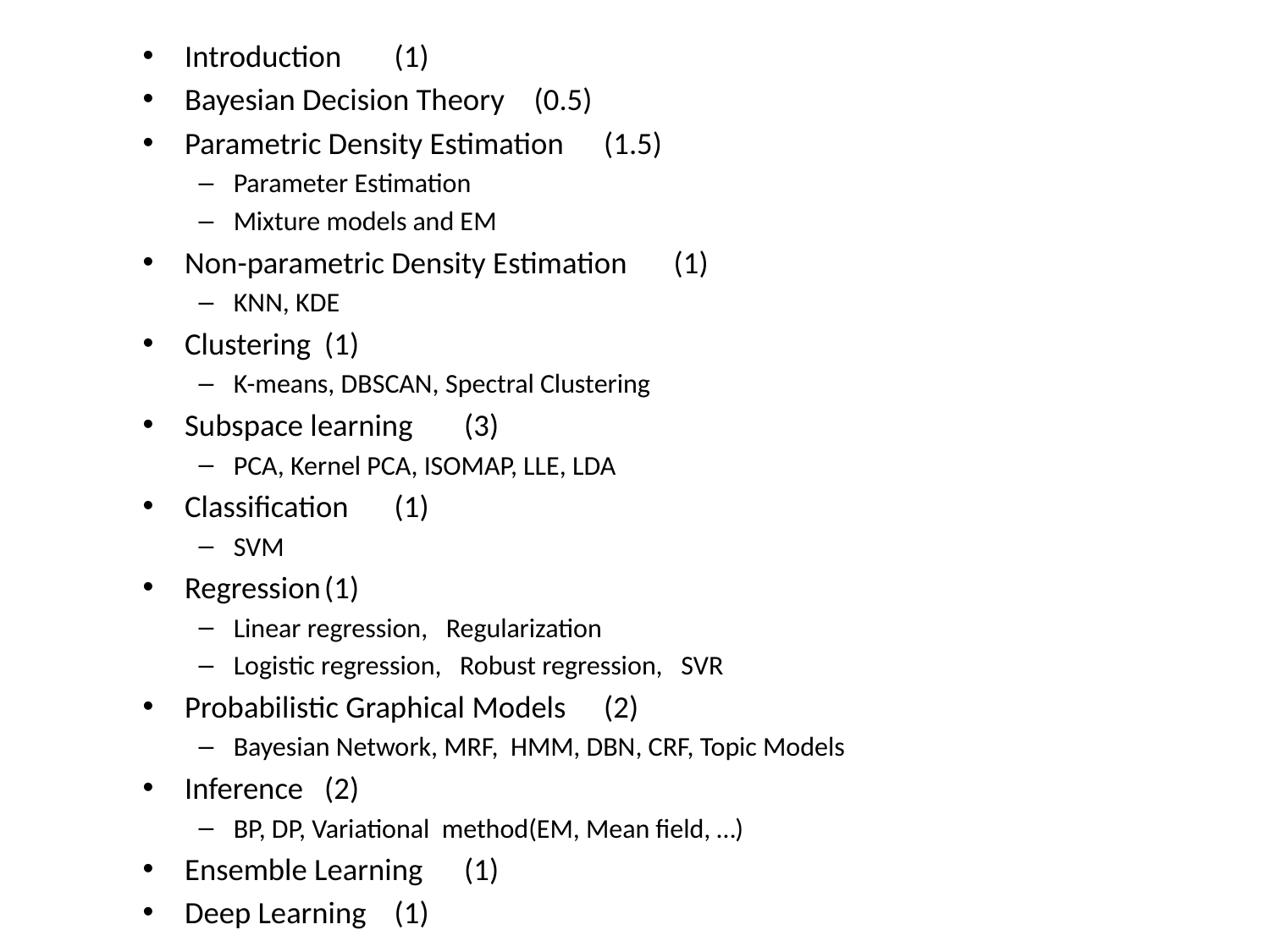

Introduction						(1)
Bayesian Decision Theory				(0.5)
Parametric Density Estimation 				(1.5)
Parameter Estimation
Mixture models and EM
Non-parametric Density Estimation 			(1)
KNN, KDE
Clustering						(1)
K-means, DBSCAN, Spectral Clustering
Subspace learning					(3)
PCA, Kernel PCA, ISOMAP, LLE, LDA
Classification						(1)
SVM
Regression						(1)
Linear regression,   Regularization
Logistic regression,   Robust regression,   SVR
Probabilistic Graphical Models				(2)
Bayesian Network, MRF,  HMM, DBN, CRF, Topic Models
Inference						(2)
BP, DP, Variational  method(EM, Mean field, …)
Ensemble Learning					(1)
Deep Learning					(1)